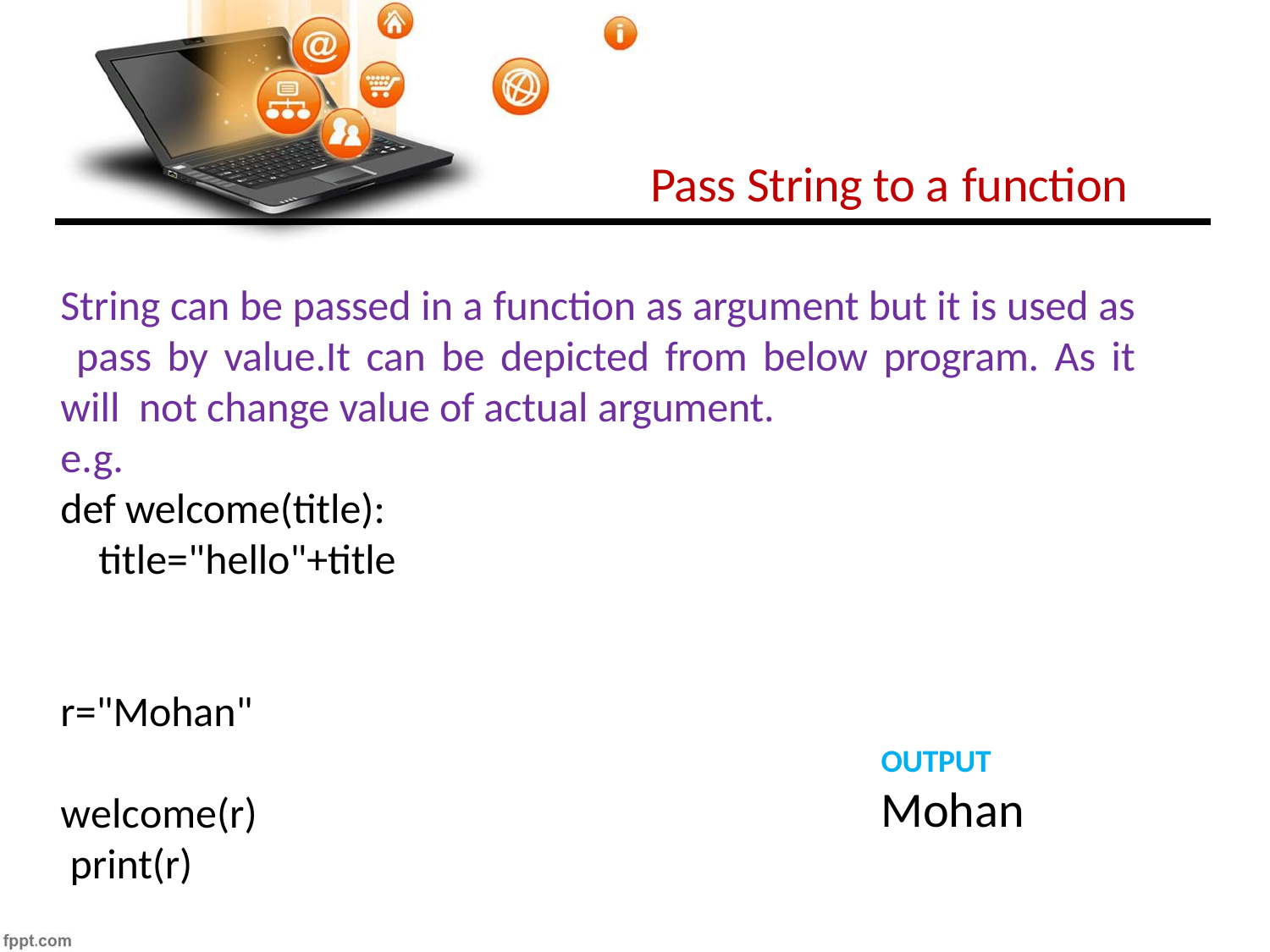

# Pass String to a function

String can be passed in a function as argument but it is used as  pass by value.It can be depicted from below program. As it will  not change value of actual argument.
e.g.
def welcome(title):  title="hello"+title
r="Mohan"  welcome(r)  print(r)
OUTPUT
Mohan